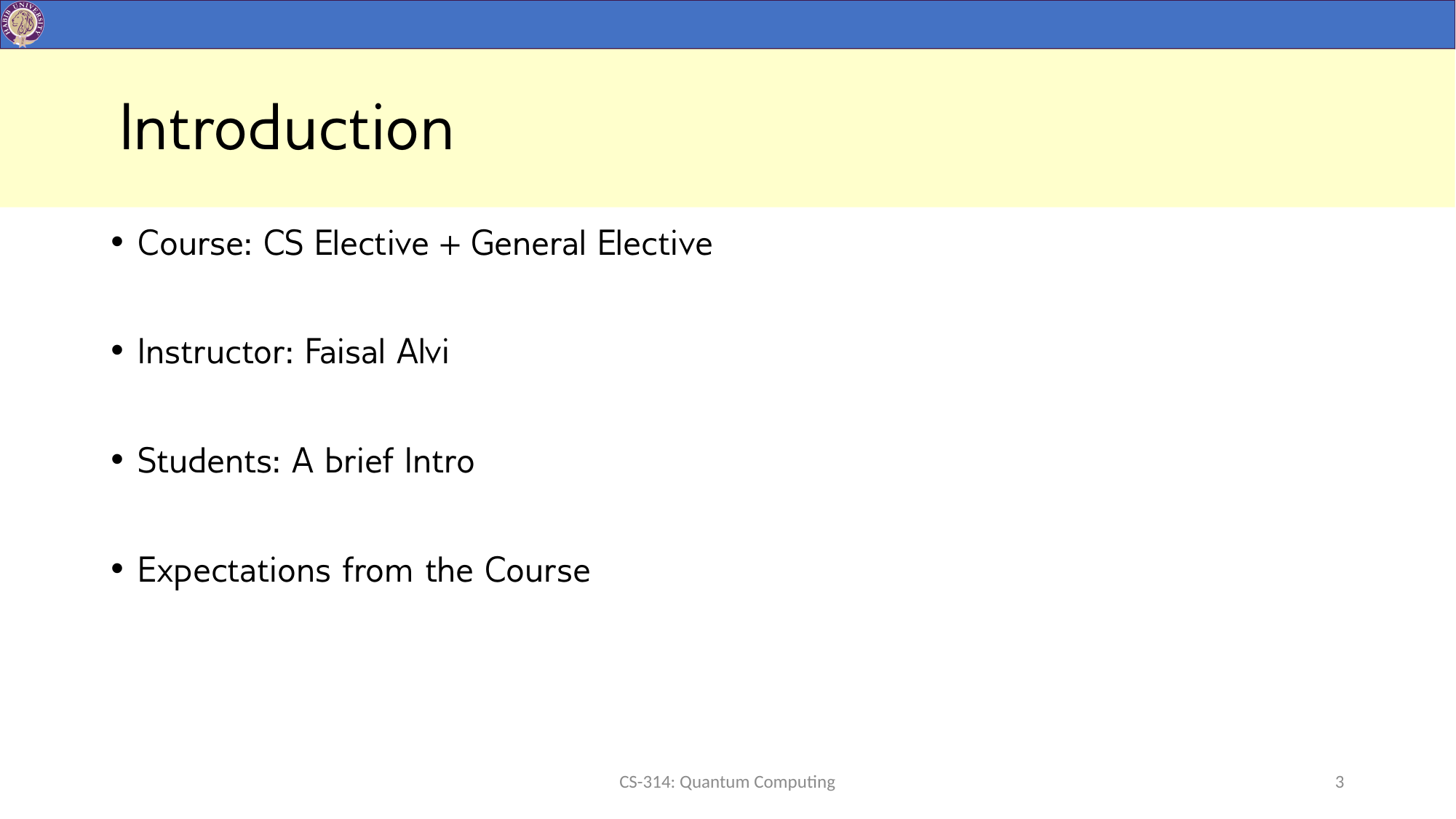

# Introduction
Course: CS Elective + General Elective

Instructor: Faisal Alvi

Students: A brief Intro

Expectations from the Course
CS-314: Quantum Computing
3